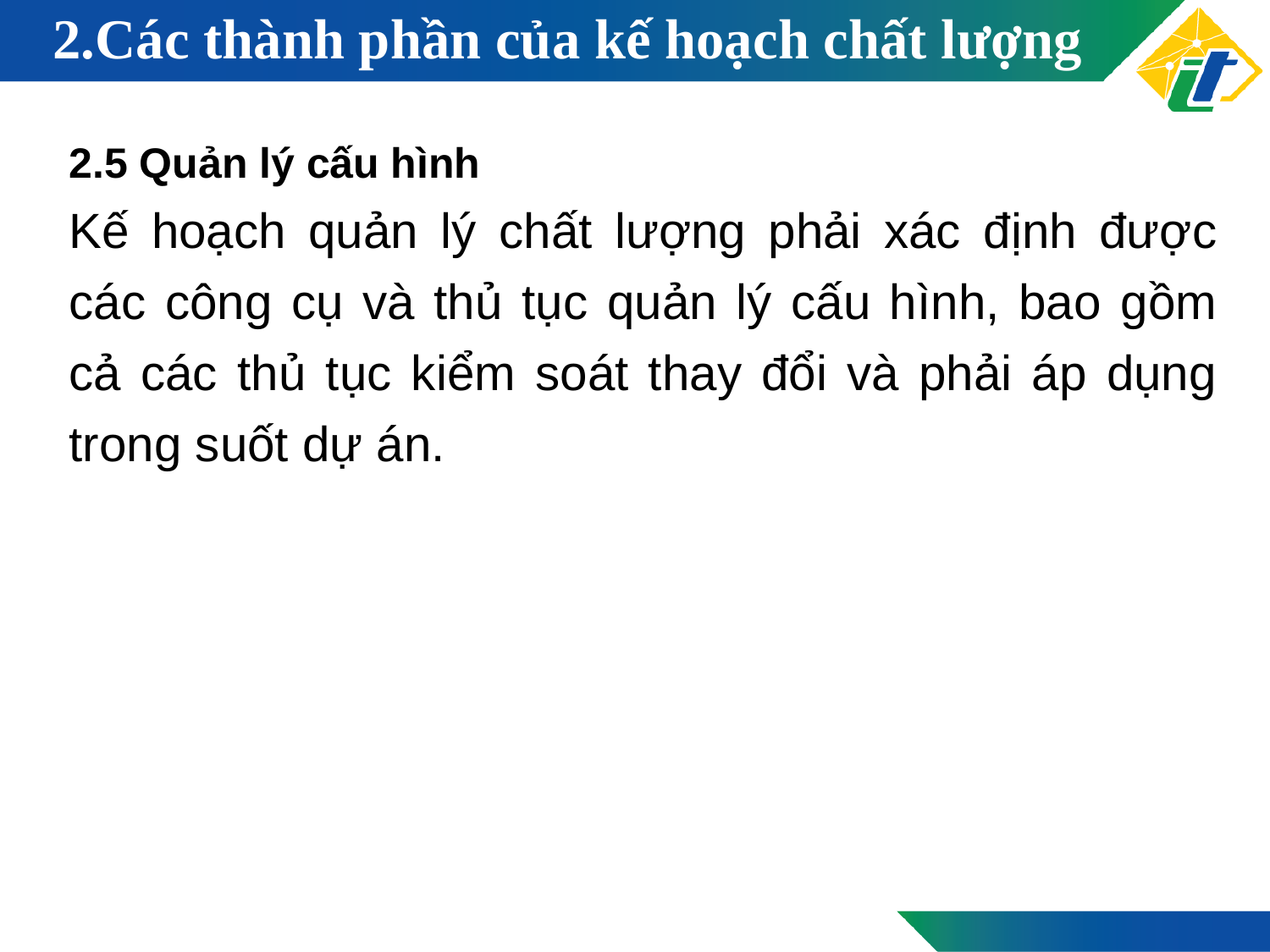

# 2.Các thành phần của kế hoạch chất lượng
2.5 Quản lý cấu hình
Kế hoạch quản lý chất lượng phải xác định được các công cụ và thủ tục quản lý cấu hình, bao gồm cả các thủ tục kiểm soát thay đổi và phải áp dụng trong suốt dự án.